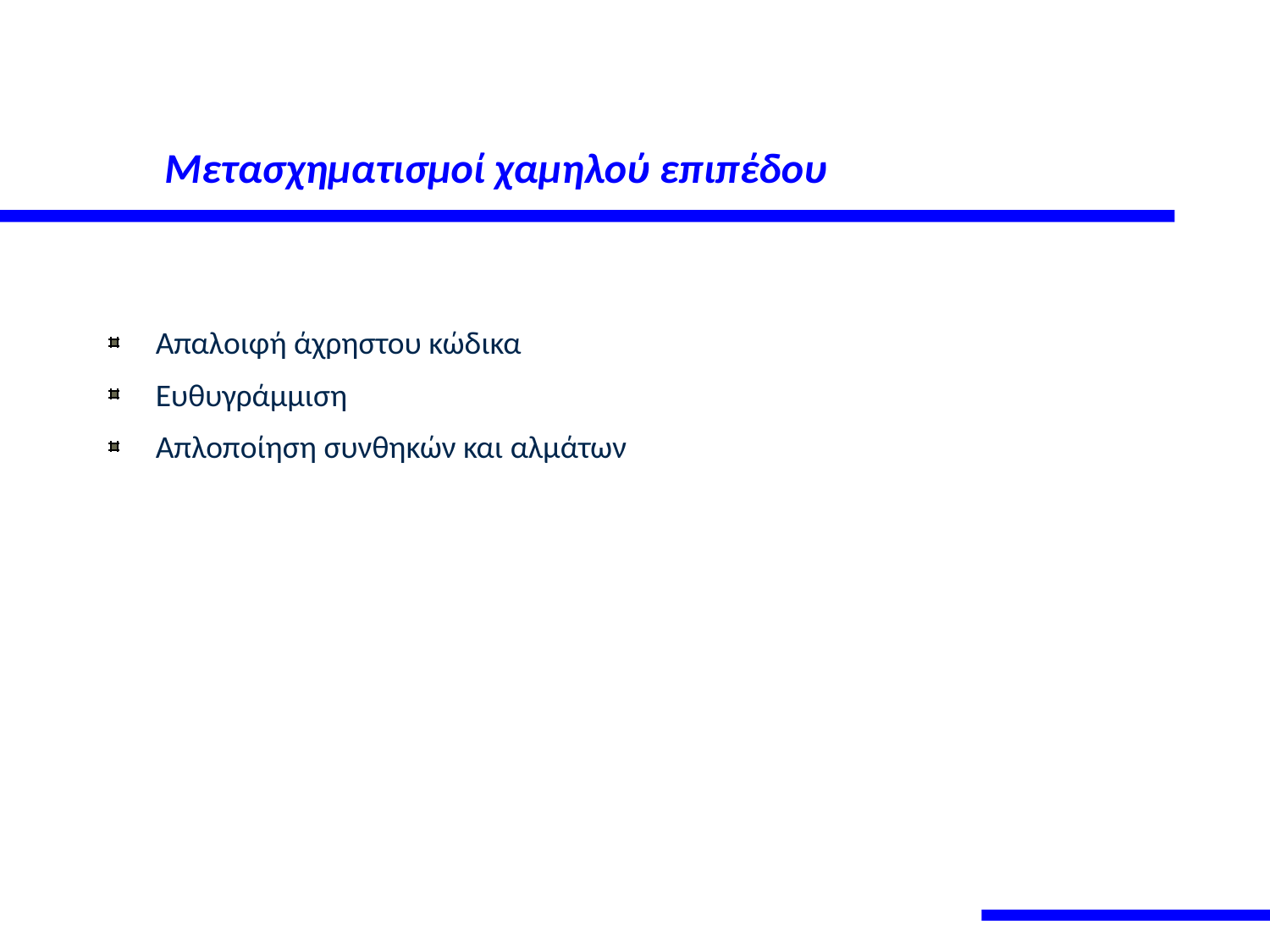

# Μετασχηματισμοί χαμηλού επιπέδου

Απαλοιφή άχρηστου κώδικα
Ευθυγράμμιση
Απλοποίηση συνθηκών και αλμάτων